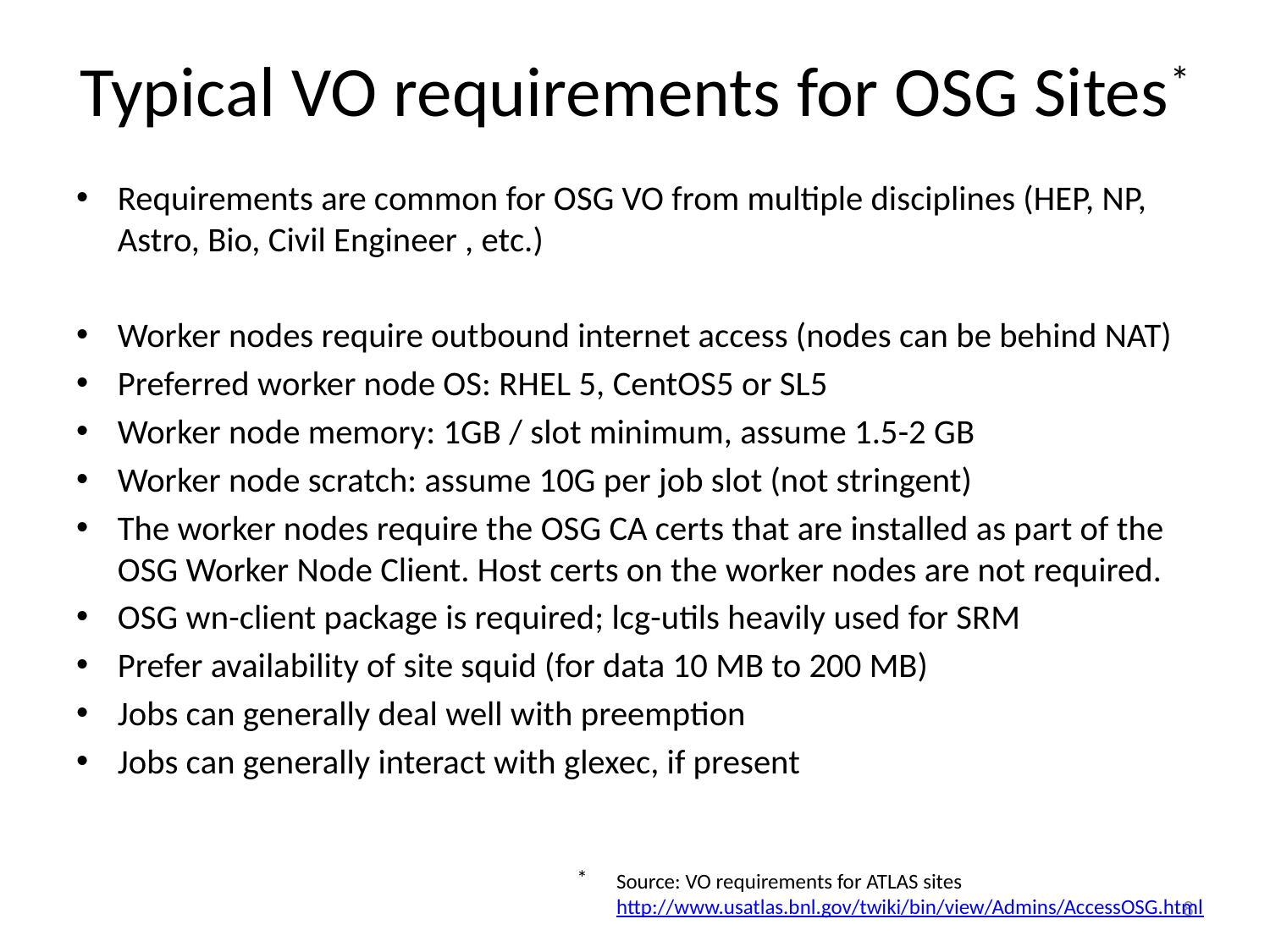

# Typical VO requirements for OSG Sites*
Requirements are common for OSG VO from multiple disciplines (HEP, NP, Astro, Bio, Civil Engineer , etc.)

Worker nodes require outbound internet access (nodes can be behind NAT)
Preferred worker node OS: RHEL 5, CentOS5 or SL5
Worker node memory: 1GB / slot minimum, assume 1.5-2 GB
Worker node scratch: assume 10G per job slot (not stringent)
The worker nodes require the OSG CA certs that are installed as part of the OSG Worker Node Client. Host certs on the worker nodes are not required.
OSG wn-client package is required; lcg-utils heavily used for SRM
Prefer availability of site squid (for data 10 MB to 200 MB)
Jobs can generally deal well with preemption
Jobs can generally interact with glexec, if present
Source: VO requirements for ATLAS sites
http://www.usatlas.bnl.gov/twiki/bin/view/Admins/AccessOSG.html
8